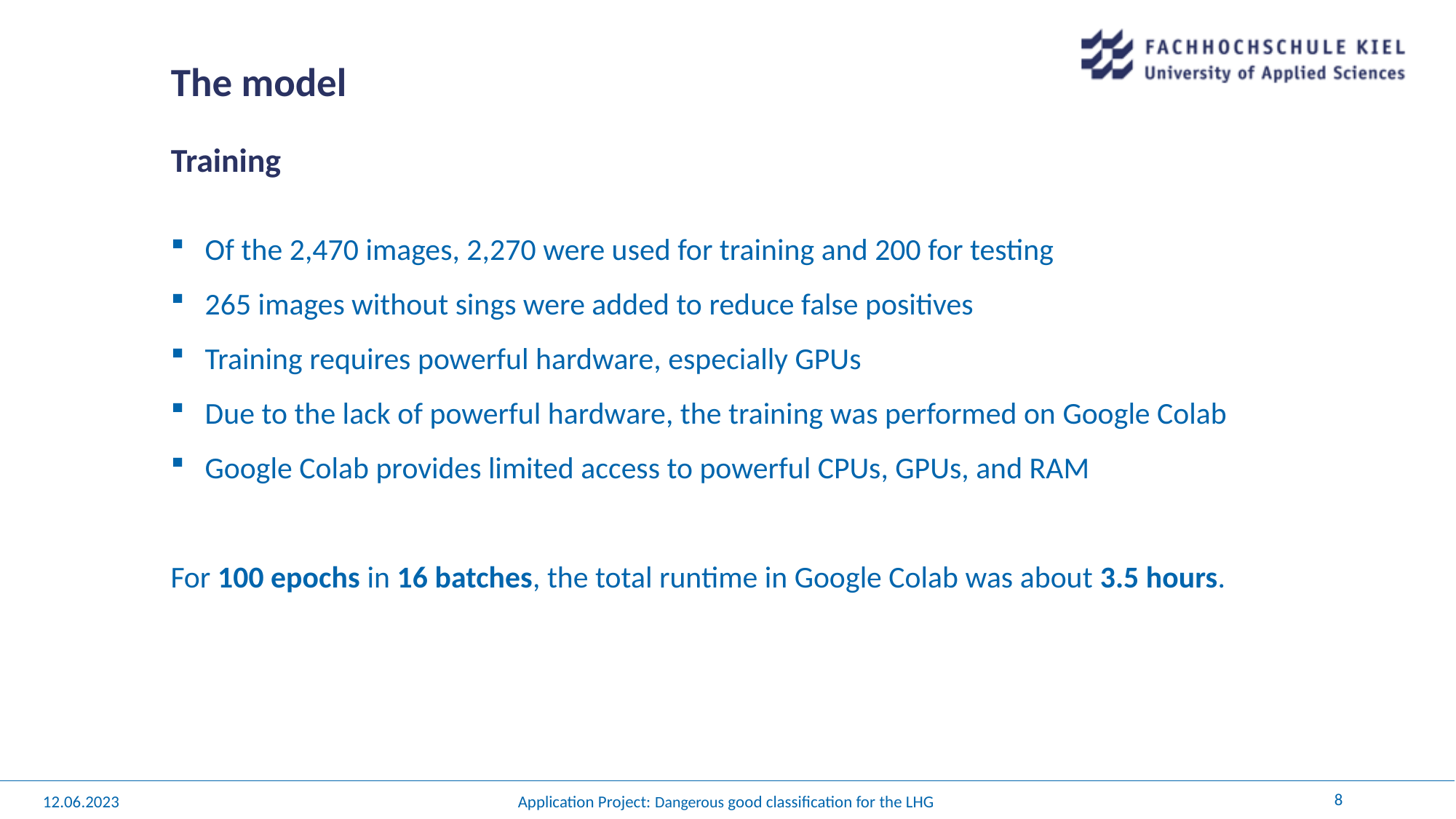

# The model
Training
Of the 2,470 images, 2,270 were used for training and 200 for testing
265 images without sings were added to reduce false positives
Training requires powerful hardware, especially GPUs
Due to the lack of powerful hardware, the training was performed on Google Colab
Google Colab provides limited access to powerful CPUs, GPUs, and RAM

For 100 epochs in 16 batches, the total runtime in Google Colab was about 3.5 hours.

8